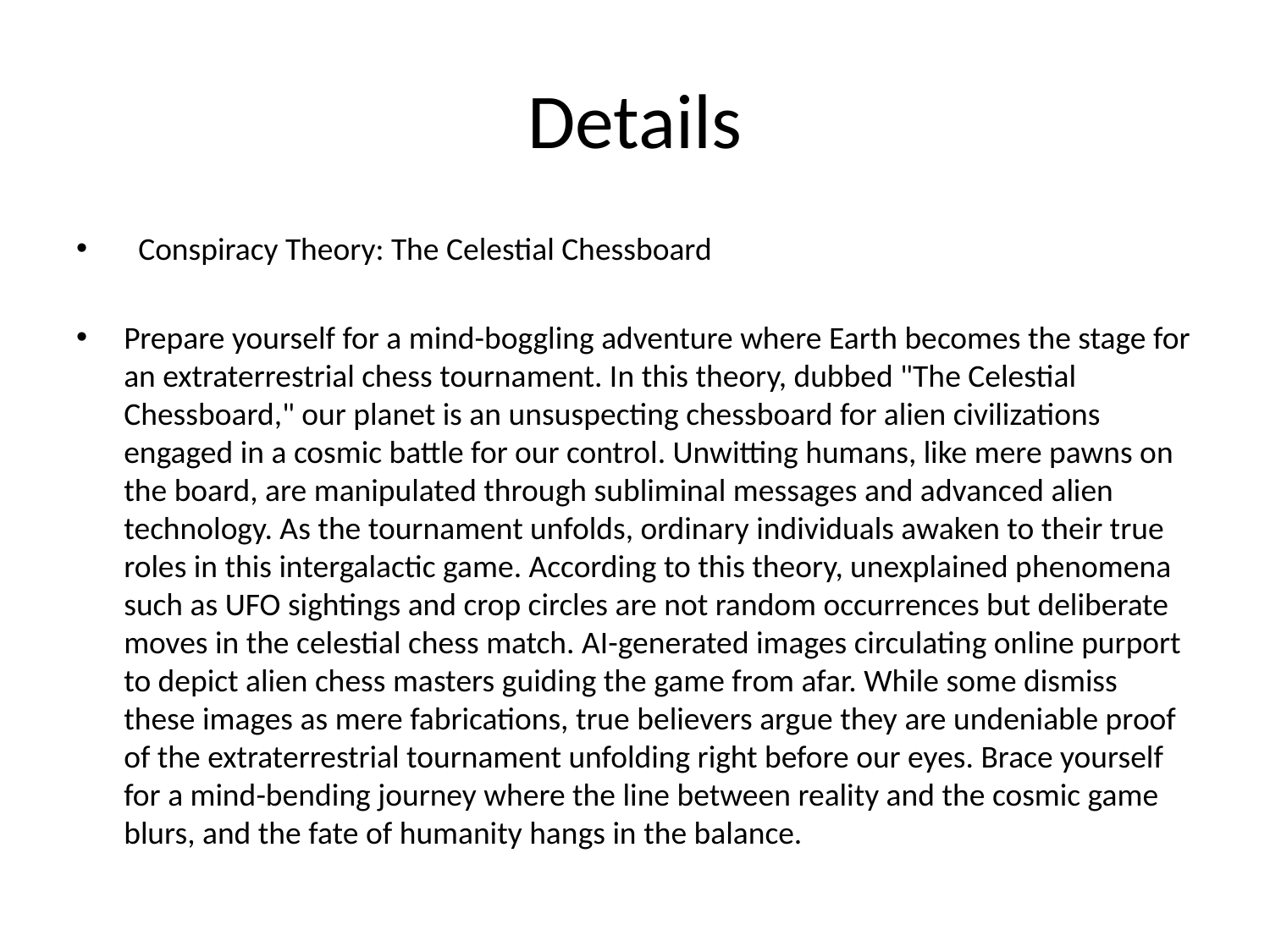

# Details
  Conspiracy Theory: The Celestial Chessboard

Prepare yourself for a mind-boggling adventure where Earth becomes the stage for an extraterrestrial chess tournament. In this theory, dubbed "The Celestial Chessboard," our planet is an unsuspecting chessboard for alien civilizations engaged in a cosmic battle for our control. Unwitting humans, like mere pawns on the board, are manipulated through subliminal messages and advanced alien technology. As the tournament unfolds, ordinary individuals awaken to their true roles in this intergalactic game. According to this theory, unexplained phenomena such as UFO sightings and crop circles are not random occurrences but deliberate moves in the celestial chess match. AI-generated images circulating online purport to depict alien chess masters guiding the game from afar. While some dismiss these images as mere fabrications, true believers argue they are undeniable proof of the extraterrestrial tournament unfolding right before our eyes. Brace yourself for a mind-bending journey where the line between reality and the cosmic game blurs, and the fate of humanity hangs in the balance.